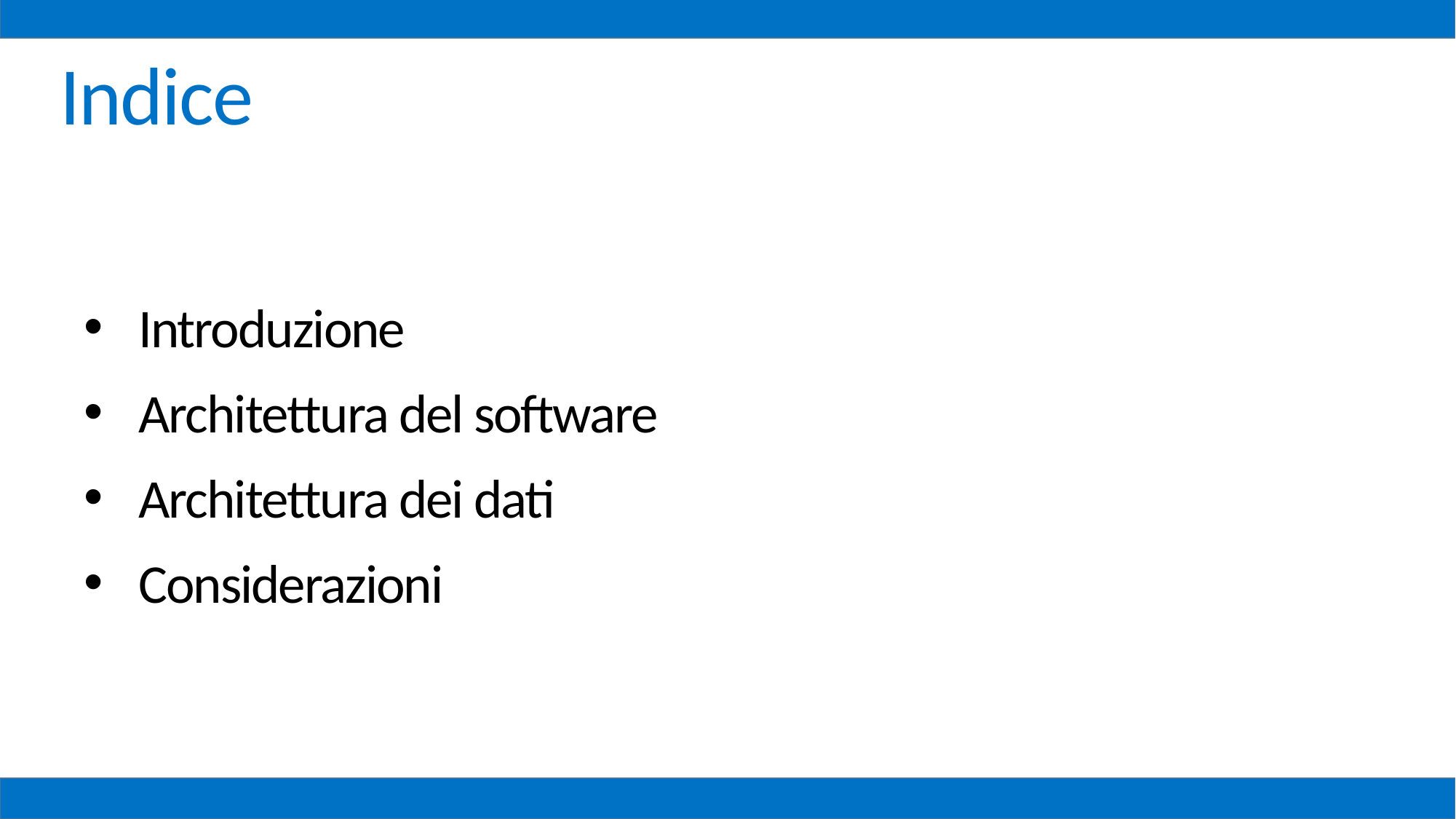

Indice

Introduzione
Architettura del software
Architettura dei dati
Considerazioni